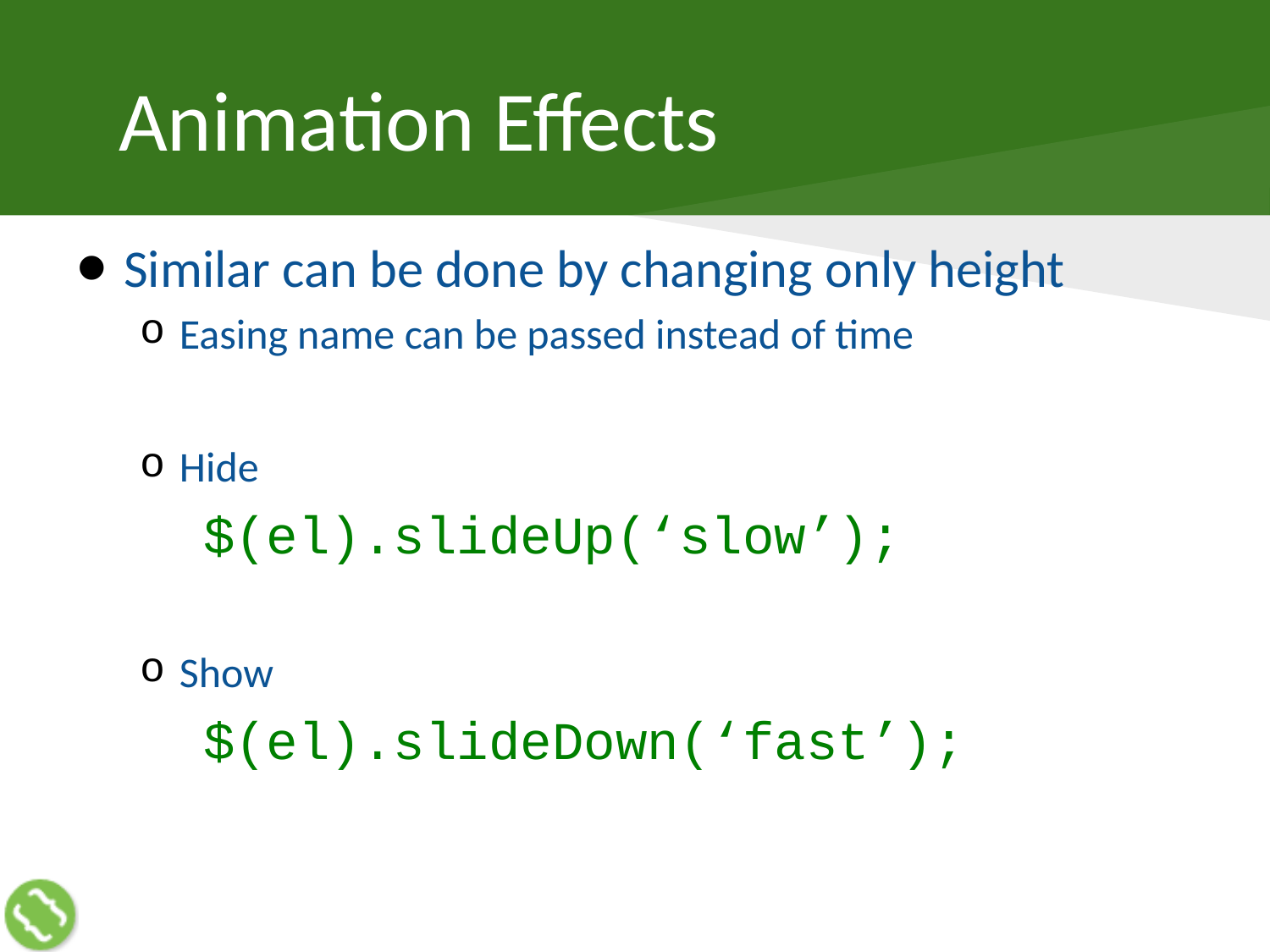

# Animation Effects
Similar can be done by changing only height
Easing name can be passed instead of time

Hide
	$(el).slideUp(‘slow’);

Show
	$(el).slideDown(‘fast’);